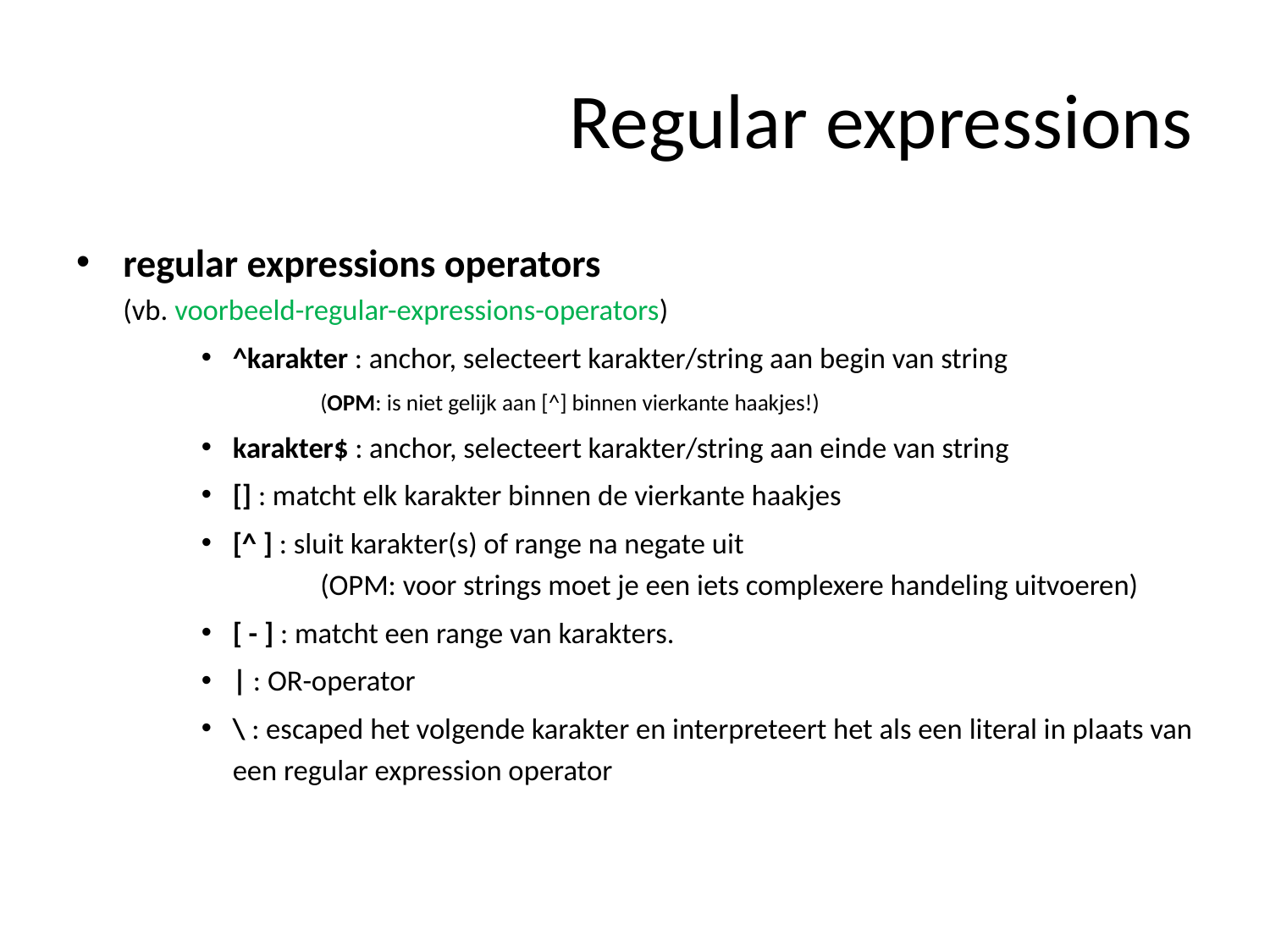

# Regular expressions
regular expressions operators
(vb. voorbeeld-regular-expressions-operators)
^karakter : anchor, selecteert karakter/string aan begin van string
	(OPM: is niet gelijk aan [^] binnen vierkante haakjes!)
karakter$ : anchor, selecteert karakter/string aan einde van string
[] : matcht elk karakter binnen de vierkante haakjes
[^ ] : sluit karakter(s) of range na negate uit
	(OPM: voor strings moet je een iets complexere handeling uitvoeren)
[ - ] : matcht een range van karakters.
| : OR-operator
\ : escaped het volgende karakter en interpreteert het als een literal in plaats van een regular expression operator